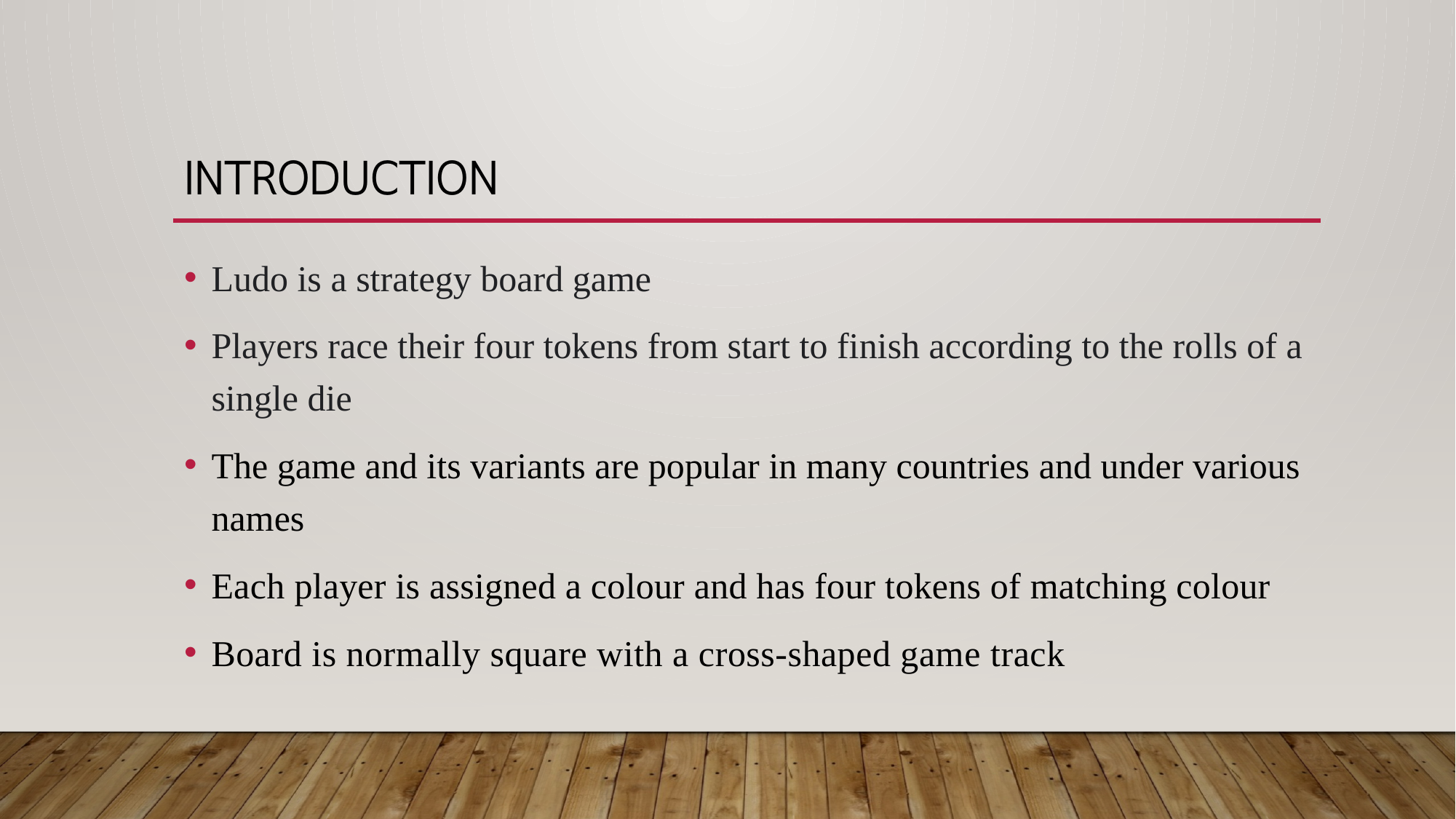

# Introduction
Ludo is a strategy board game
Players race their four tokens from start to finish according to the rolls of a single die
The game and its variants are popular in many countries and under various names
Each player is assigned a colour and has four tokens of matching colour
Board is normally square with a cross-shaped game track